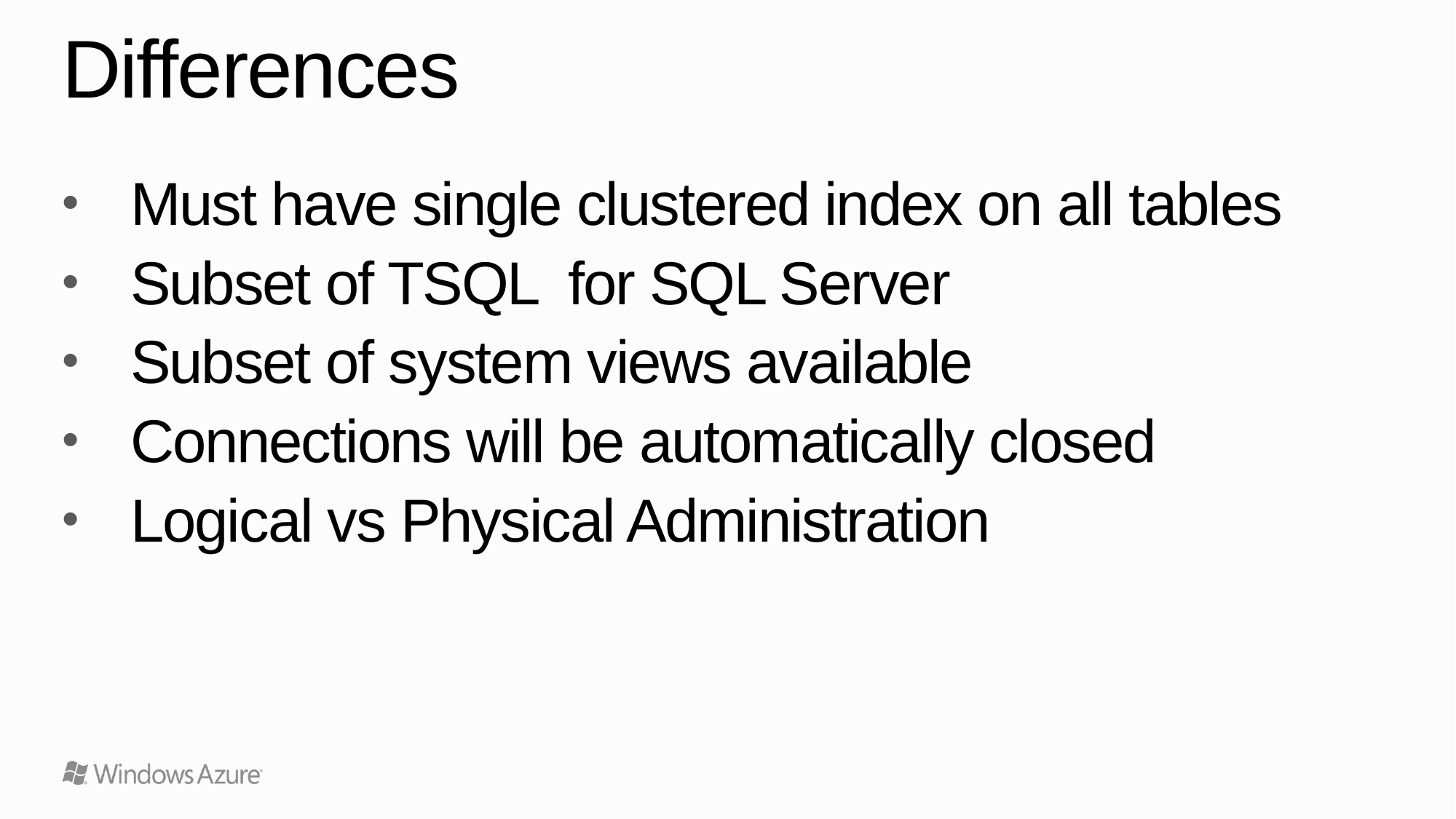

# Differences
Must have single clustered index on all tables
Subset of TSQL  for SQL Server
Subset of system views available
Connections will be automatically closed
Logical vs Physical Administration